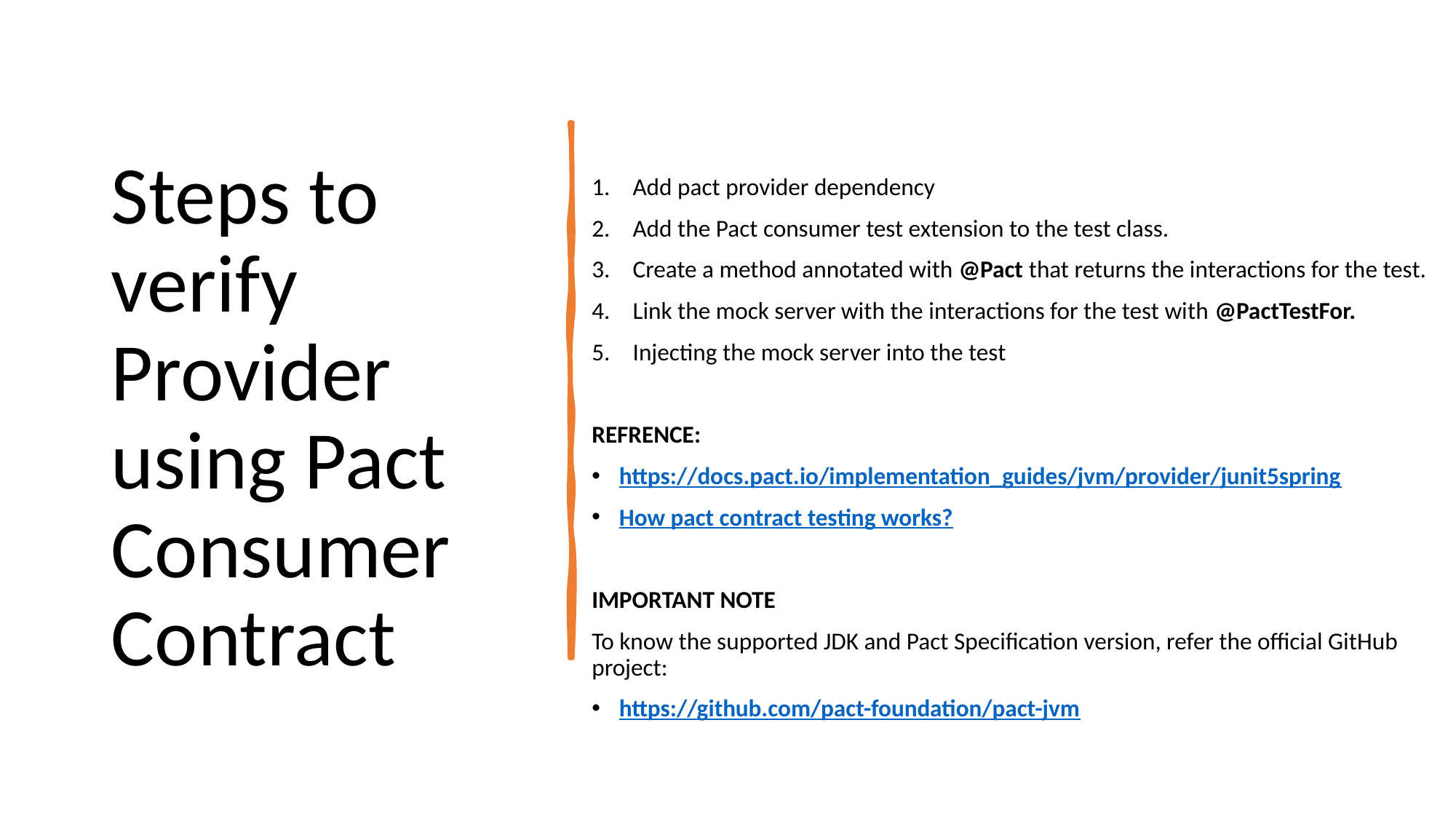

Add pact provider dependency
Add the Pact consumer test extension to the test class.
Create a method annotated with @Pact that returns the interactions for the test.
Link the mock server with the interactions for the test with @PactTestFor.
Injecting the mock server into the test

REFRENCE:
https://docs.pact.io/implementation_guides/jvm/provider/junit5spring
How pact contract testing works?

IMPORTANT NOTE
To know the supported JDK and Pact Specification version, refer the official GitHub project:
https://github.com/pact-foundation/pact-jvm

# Steps to verify Provider using Pact Consumer Contract